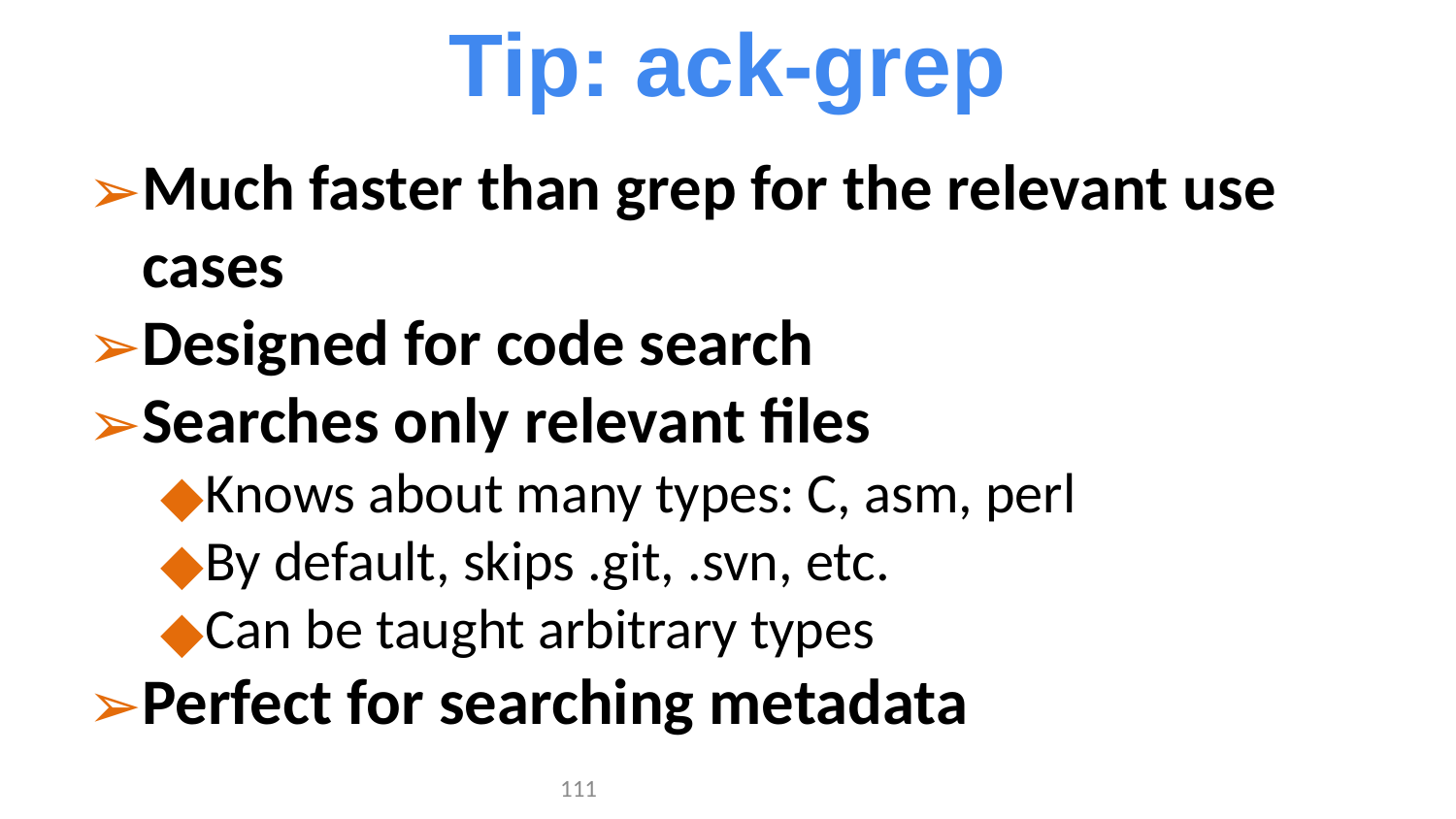

Tip: ack-grep
Much faster than grep for the relevant use cases
Designed for code search
Searches only relevant files
Knows about many types: C, asm, perl
By default, skips .git, .svn, etc.
Can be taught arbitrary types
Perfect for searching metadata

111